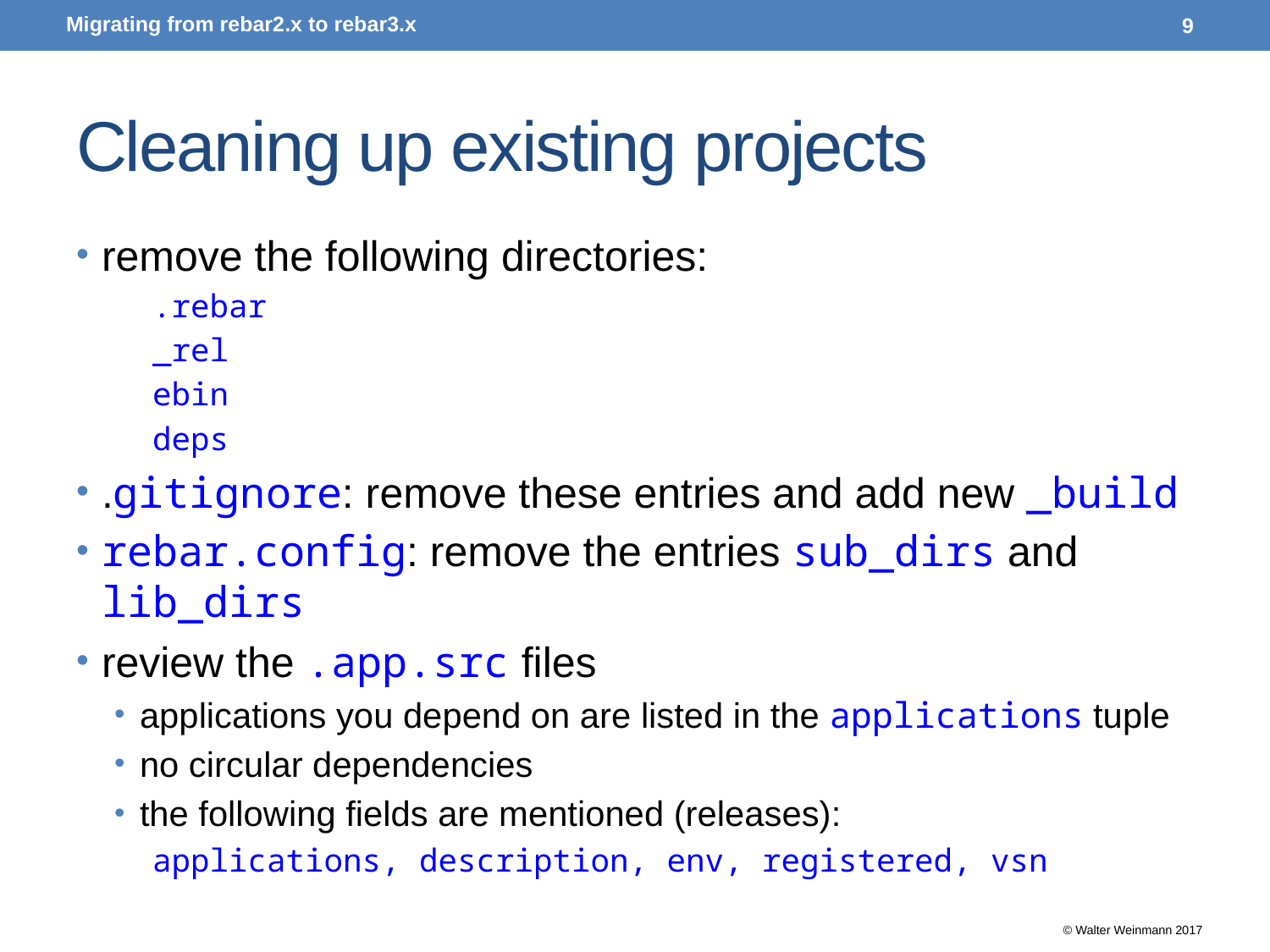

Migrating from rebar2.x to rebar3.x
9
# Cleaning up existing projects
remove the following directories:
.rebar
_rel
ebin
deps
.gitignore: remove these entries and add new _build
rebar.config: remove the entries sub_dirs and lib_dirs
review the .app.src files
applications you depend on are listed in the applications tuple
no circular dependencies
the following fields are mentioned (releases):
applications, description, env, registered, vsn